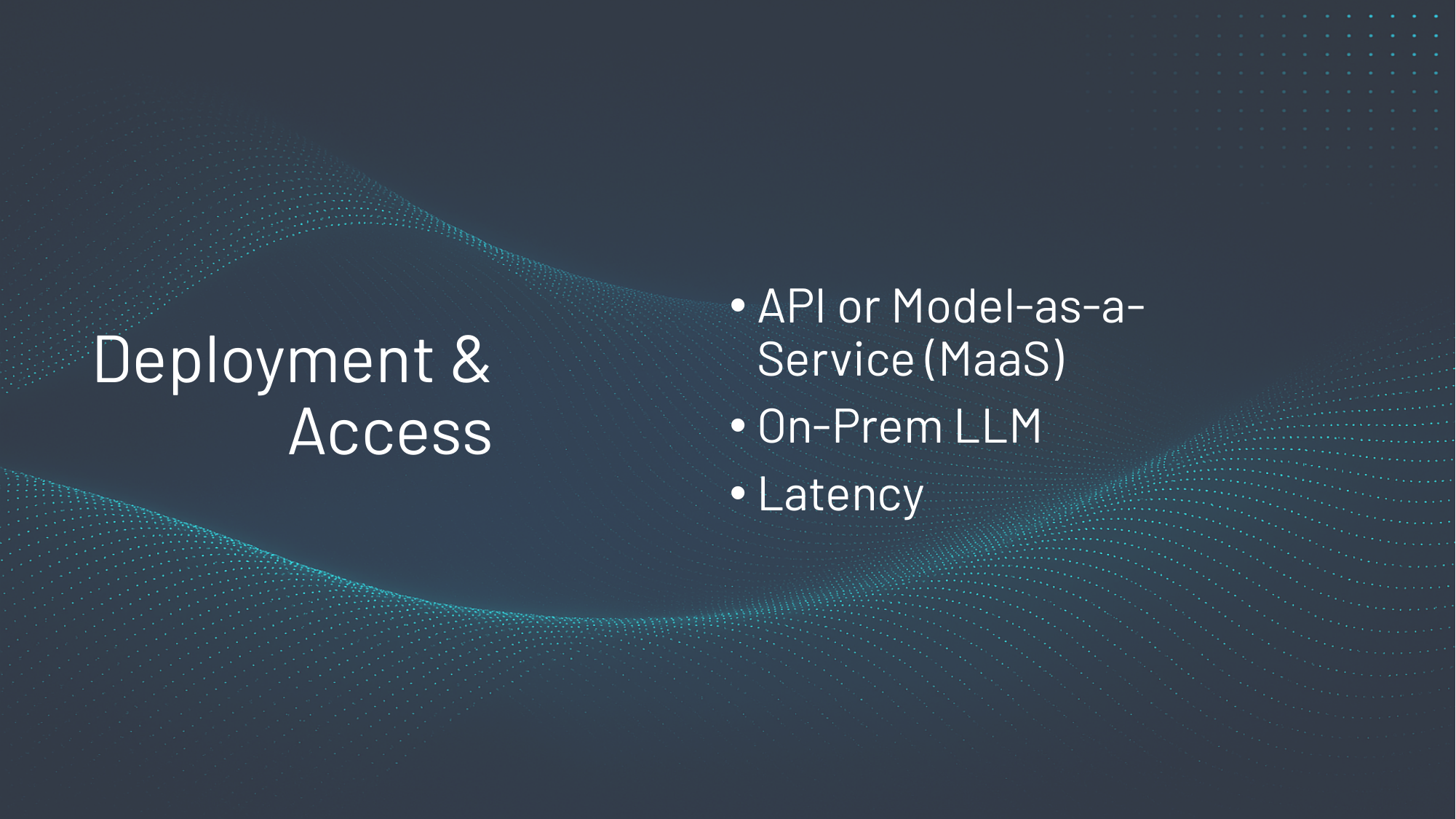

Deployment & Access
API or Model-as-a-Service (MaaS)
On-Prem LLM
Latency